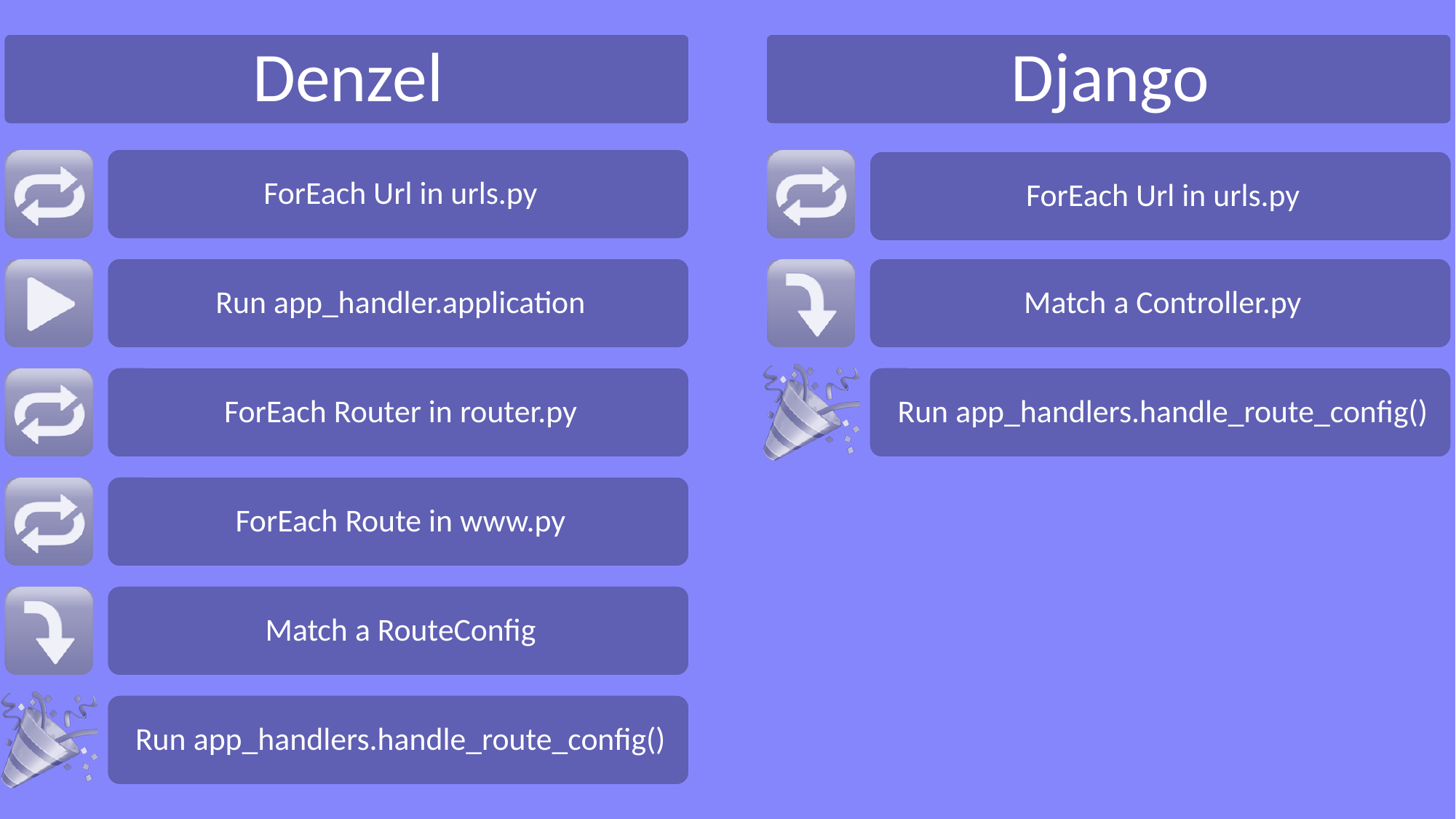

Denzel
ForEach Url in urls.py
Run app_handler.application
ForEach Router in router.py
ForEach Route in www.py
Match a RouteConfig
Run app_handlers.handle_route_config()
Django
ForEach Url in urls.py
Match a Controller.py
Run app_handlers.handle_route_config()